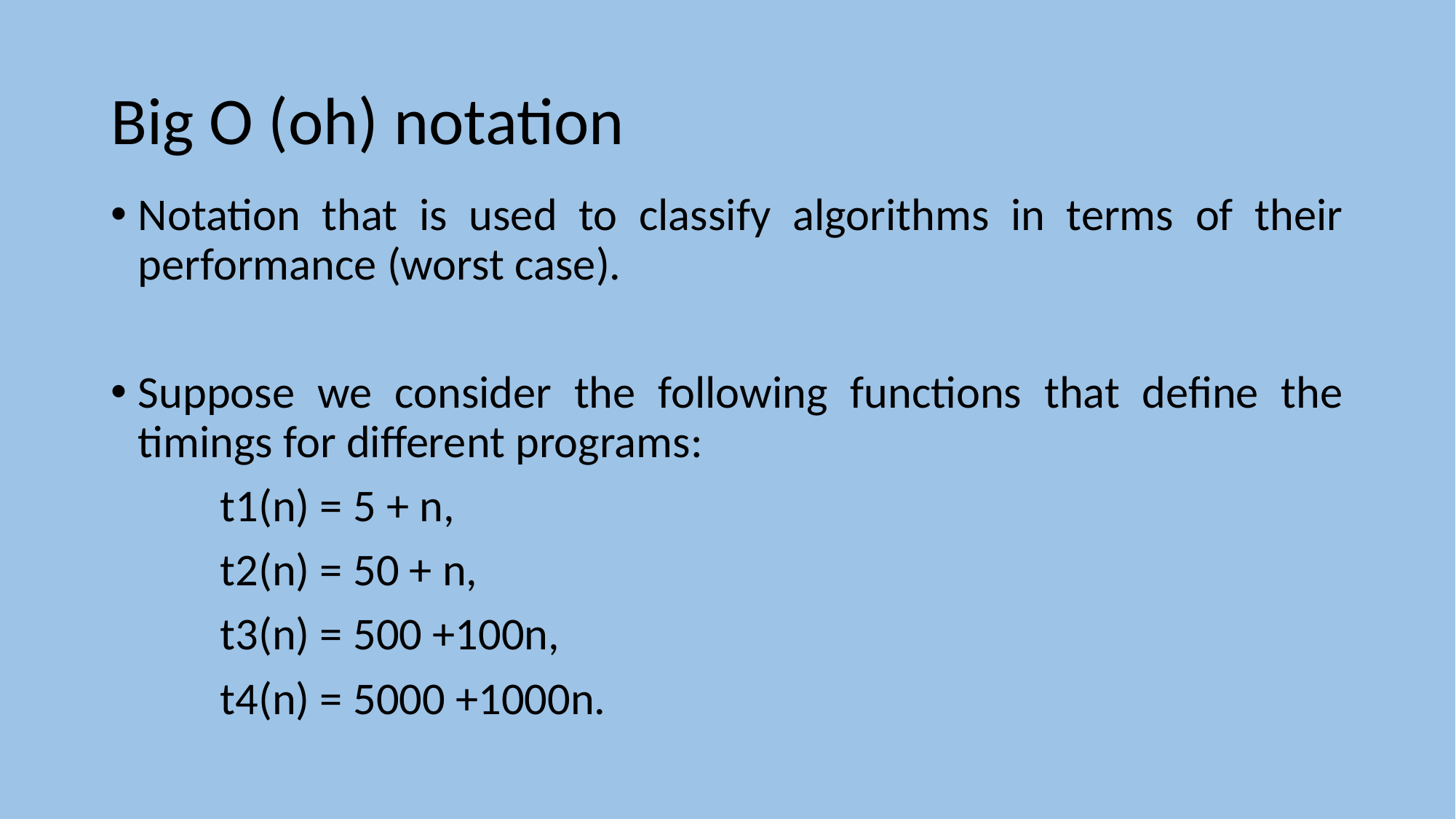

# Big O (oh) notation
Notation that is used to classify algorithms in terms of their performance (worst case).

Suppose we consider the following functions that define the timings for different programs:
	t1(n) = 5 + n,
	t2(n) = 50 + n,
	t3(n) = 500 +100n,
	t4(n) = 5000 +1000n.